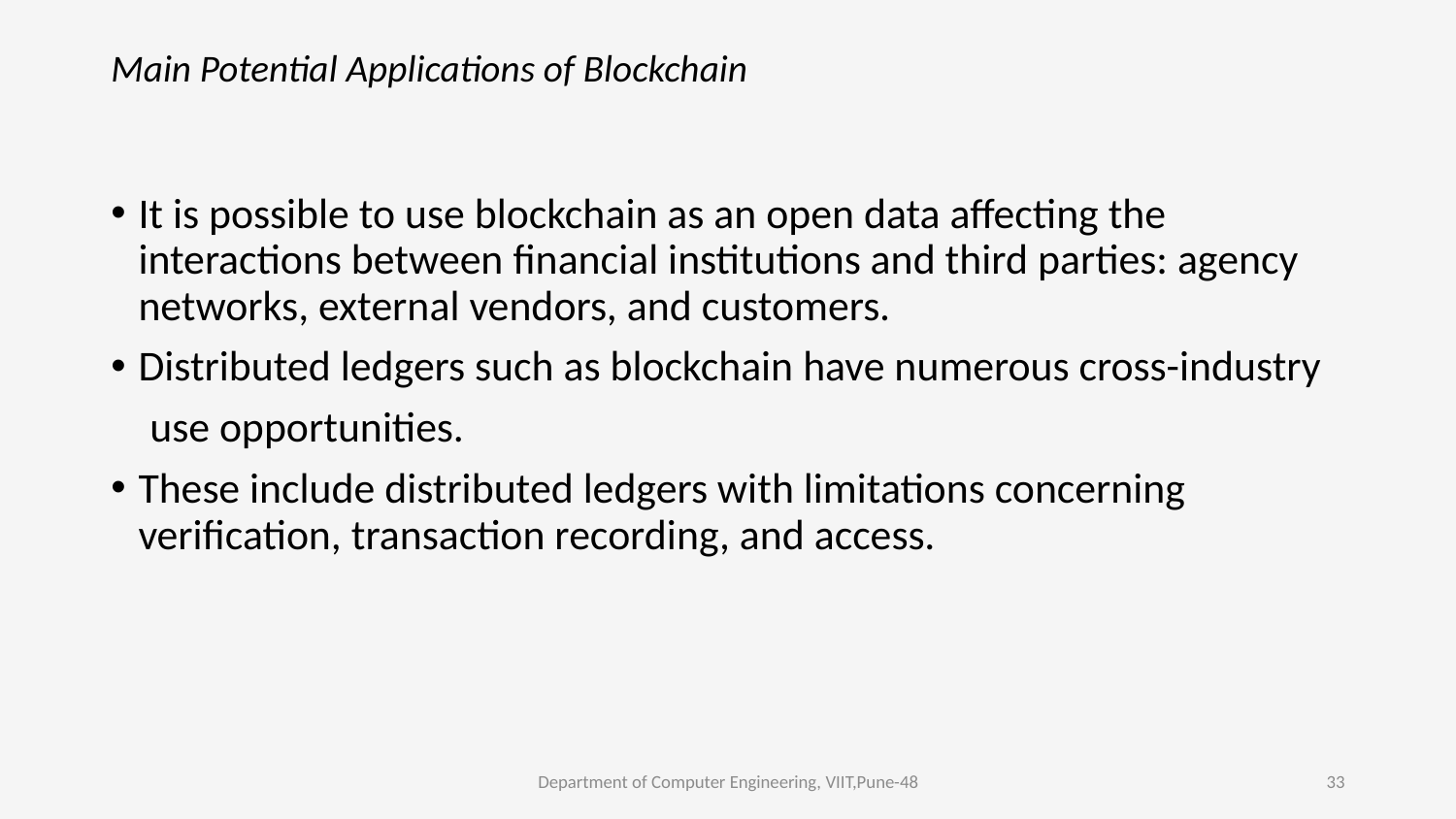

# Main Potential Applications of Blockchain
It is possible to use blockchain as an open data affecting the interactions between financial institutions and third parties: agency networks, external vendors, and customers.
Distributed ledgers such as blockchain have numerous cross-industry
    use opportunities.
These include distributed ledgers with limitations concerning verification, transaction recording, and access.

Department of Computer Engineering, VIIT,Pune-48
33